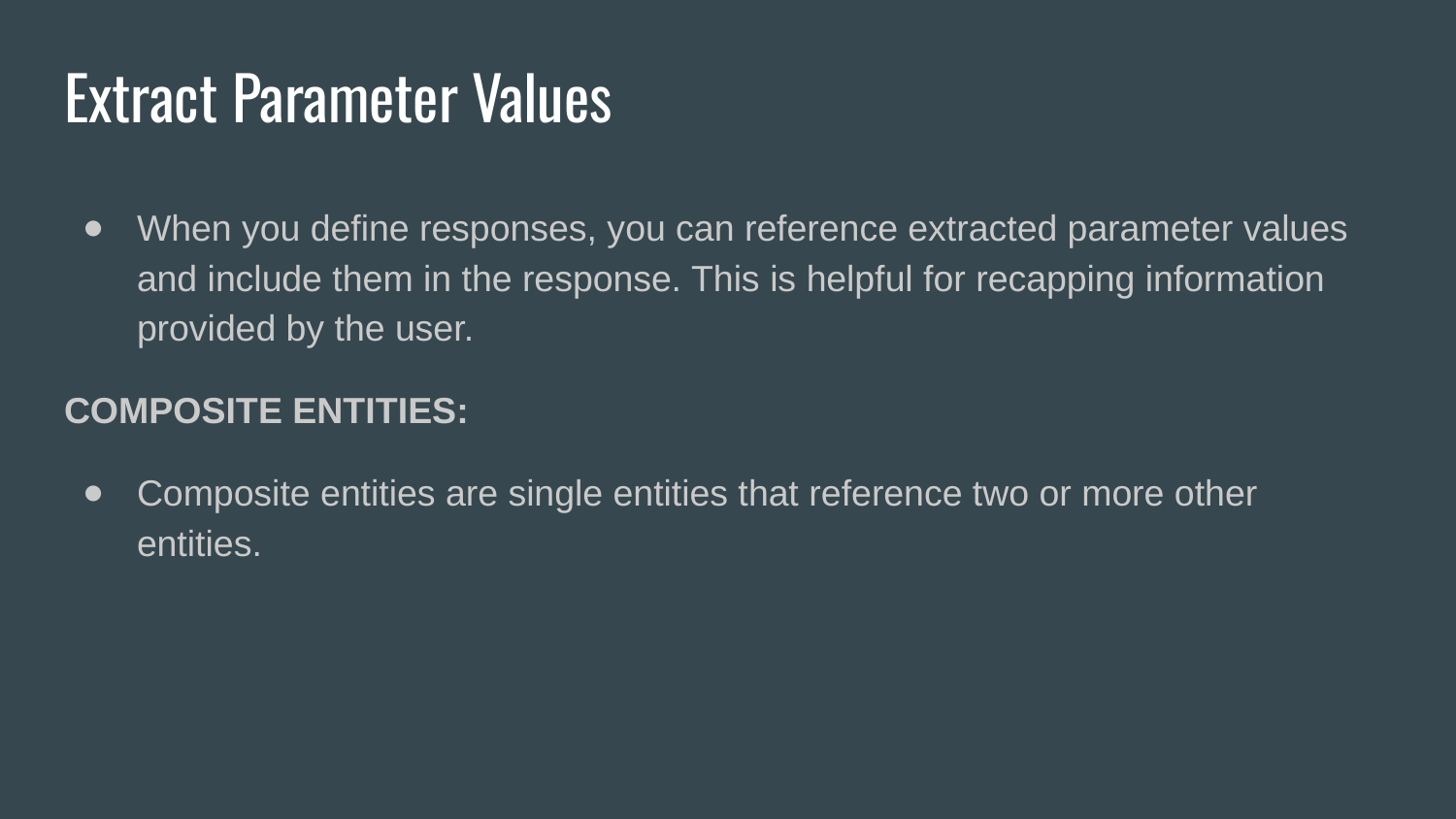

# Extract Parameter Values
When you define responses, you can reference extracted parameter values and include them in the response. This is helpful for recapping information provided by the user.
COMPOSITE ENTITIES:
Composite entities are single entities that reference two or more other entities.